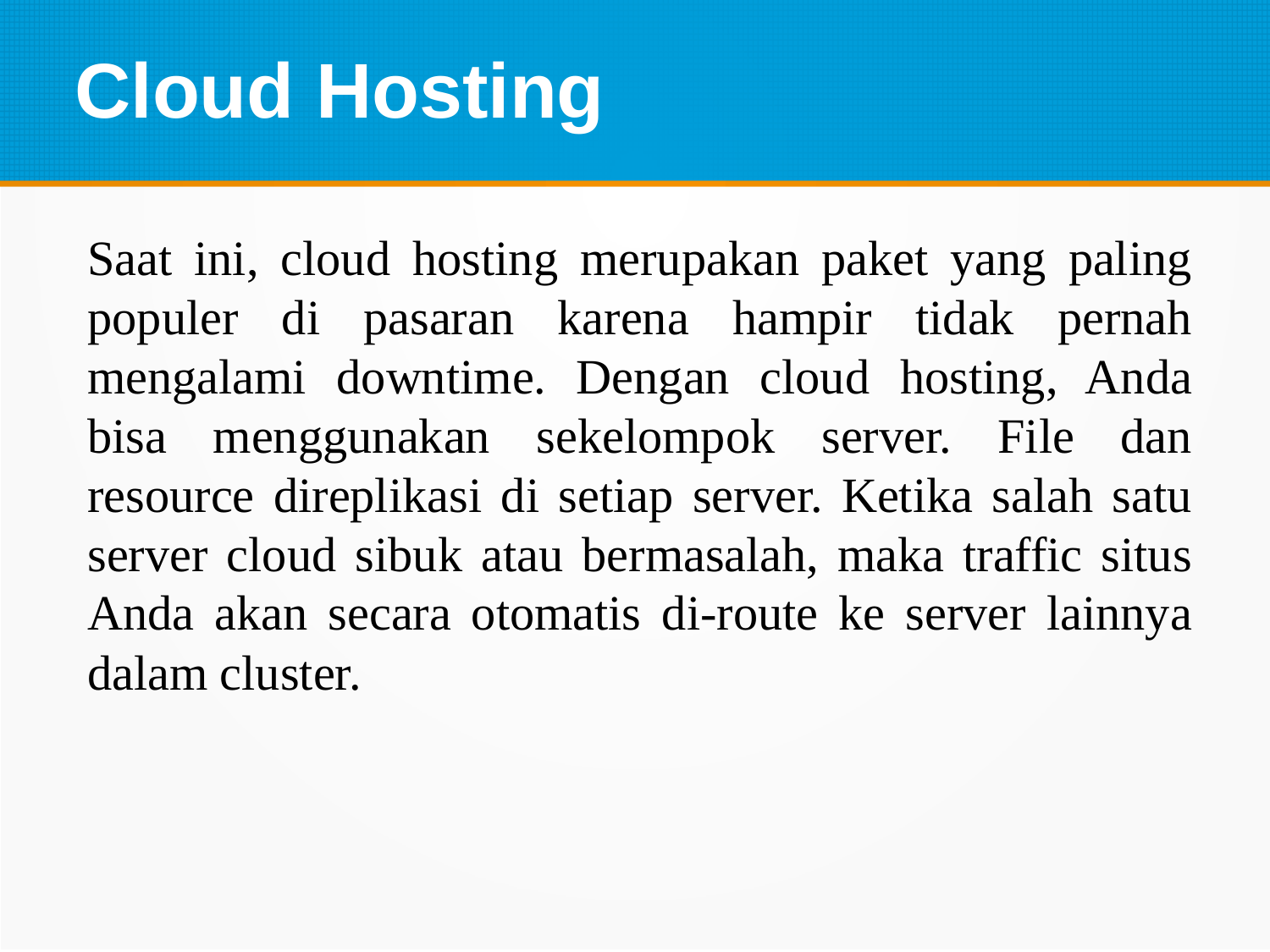

Cloud Hosting
Saat ini, cloud hosting merupakan paket yang paling populer di pasaran karena hampir tidak pernah mengalami downtime. Dengan cloud hosting, Anda bisa menggunakan sekelompok server. File dan resource direplikasi di setiap server. Ketika salah satu server cloud sibuk atau bermasalah, maka traffic situs Anda akan secara otomatis di-route ke server lainnya dalam cluster.